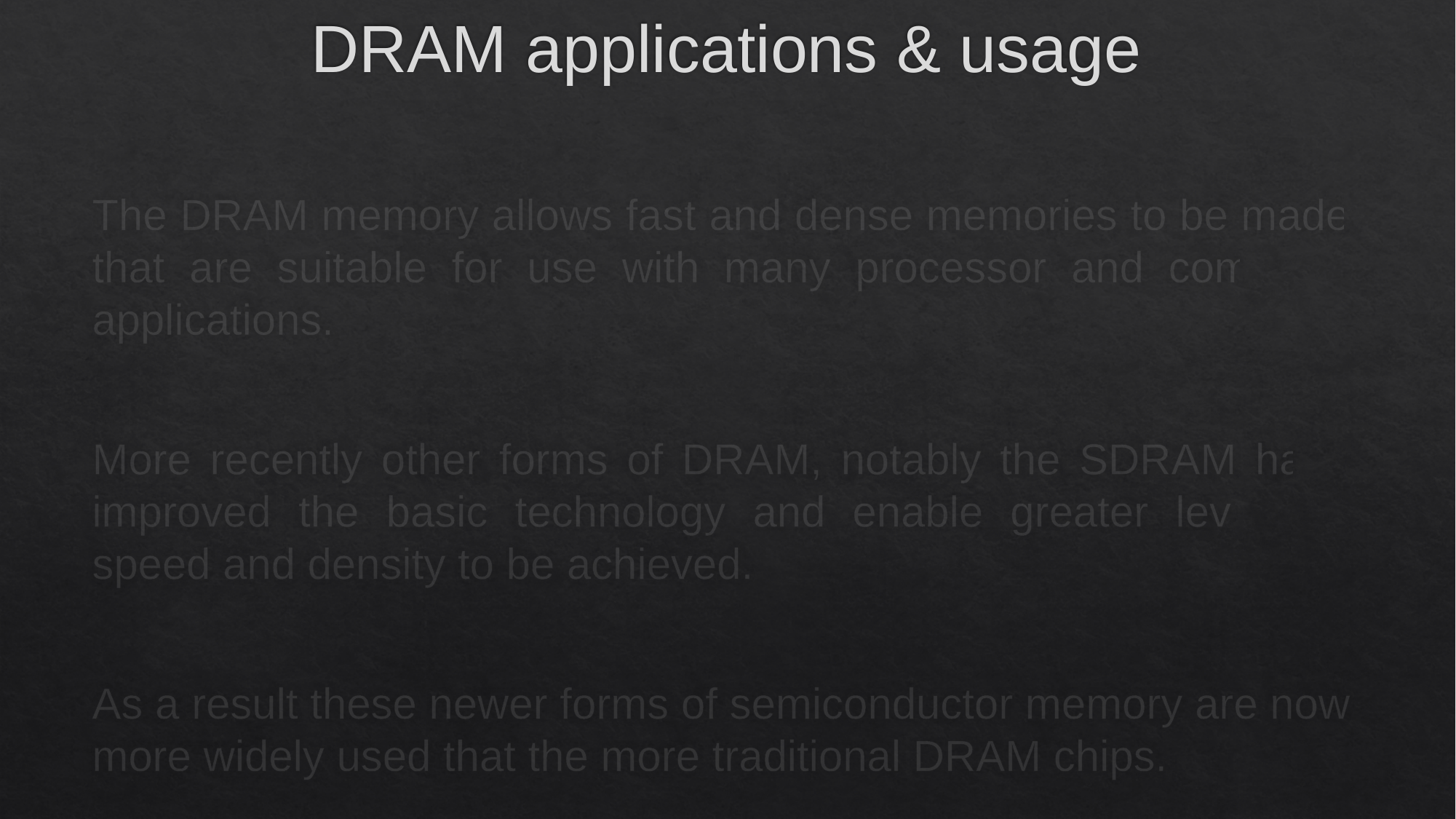

# DRAM applications & usage
The DRAM memory allows fast and dense memories to be made that are suitable for use with many processor and computer applications.

More recently other forms of DRAM, notably the SDRAM have improved the basic technology and enable greater levels of speed and density to be achieved.

As a result these newer forms of semiconductor memory are now more widely used that the more traditional DRAM chips.